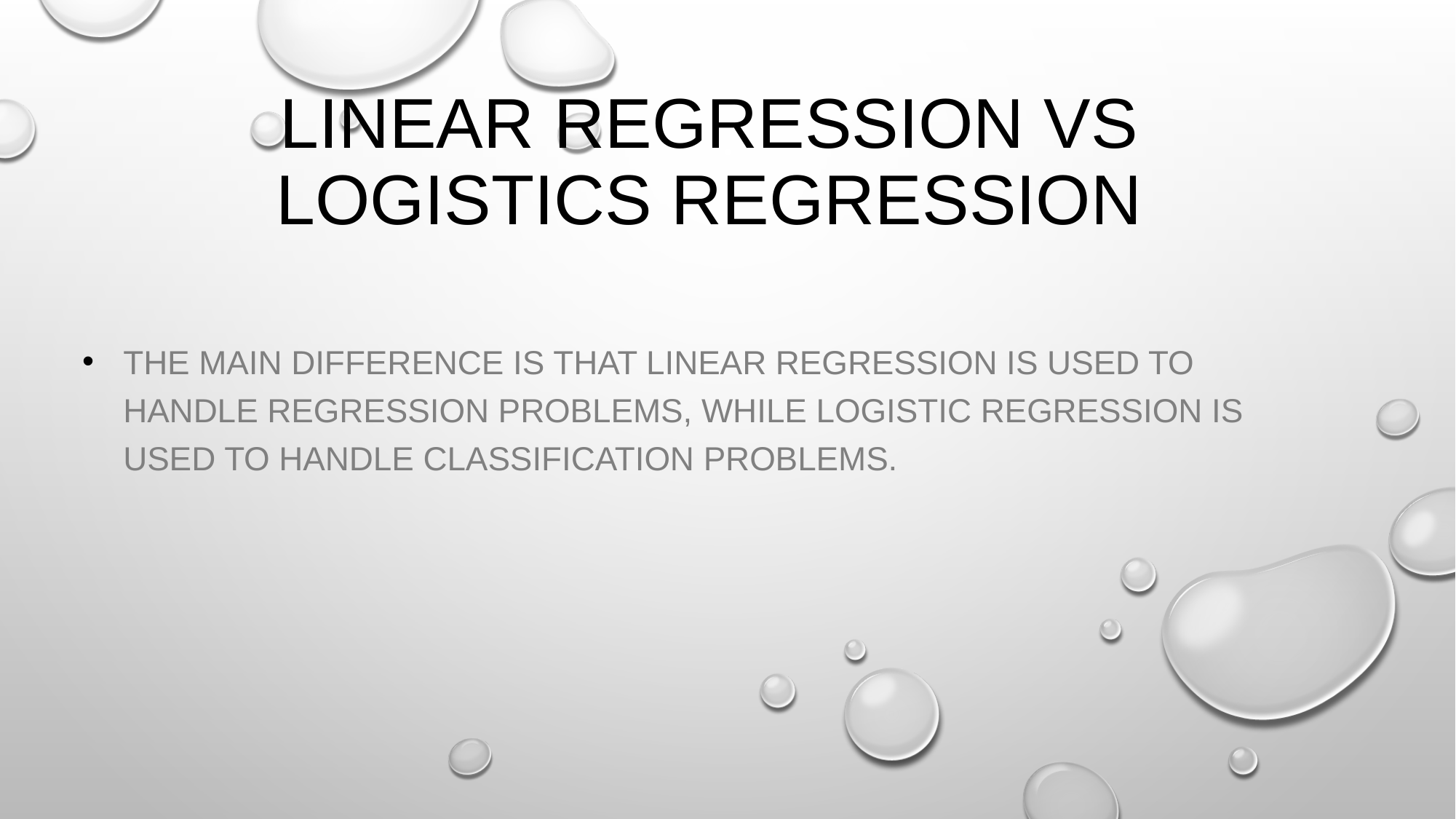

# Linear regression vs logistics regression
The main difference is that linear regression is used to handle regression problems, while logistic regression is used to handle classification problems.